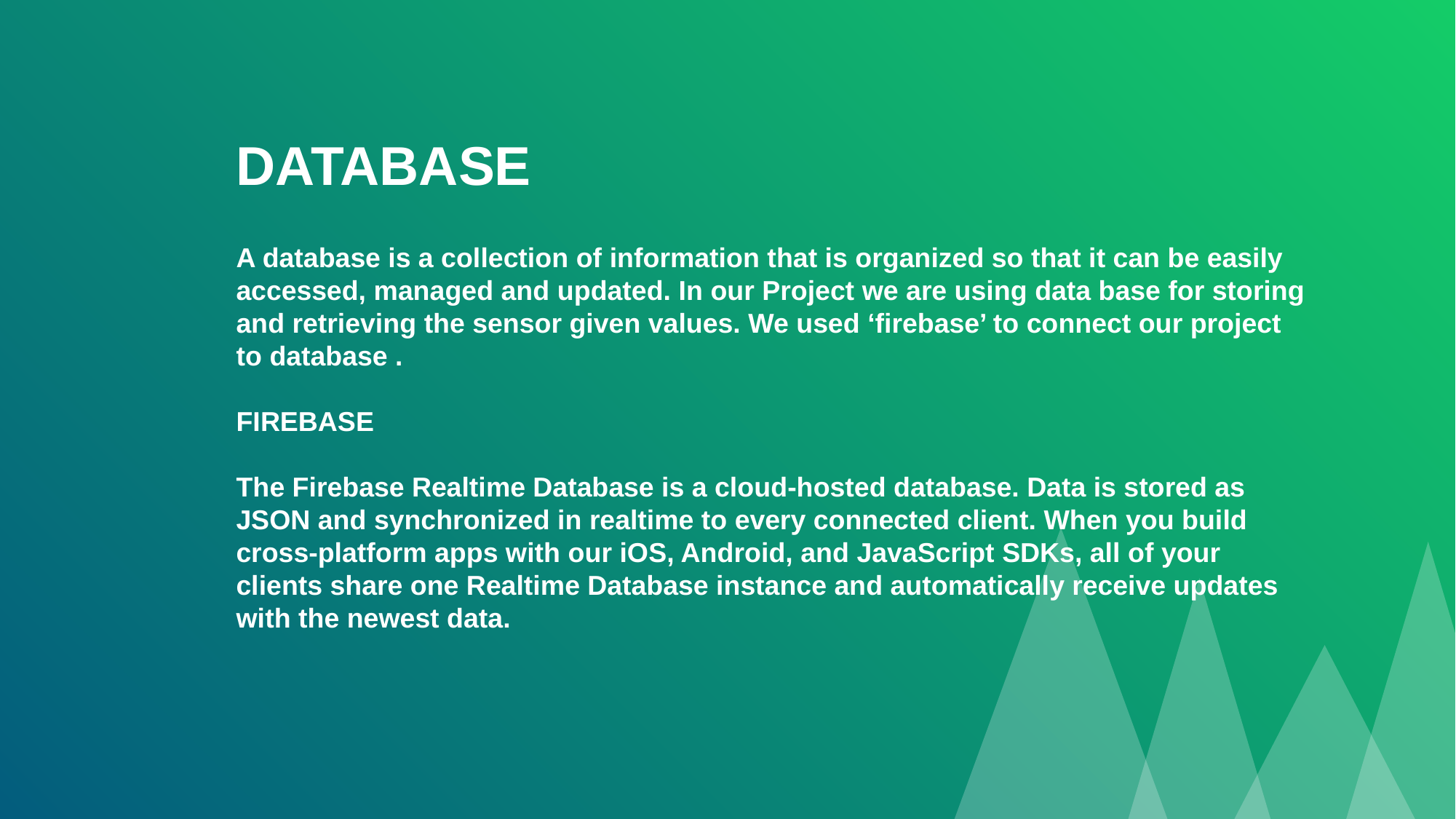

DATABASE
A database is a collection of information that is organized so that it can be easily accessed, managed and updated. In our Project we are using data base for storing and retrieving the sensor given values. We used ‘firebase’ to connect our project to database .

FIREBASE

The Firebase Realtime Database is a cloud-hosted database. Data is stored as JSON and synchronized in realtime to every connected client. When you build cross-platform apps with our iOS, Android, and JavaScript SDKs, all of your clients share one Realtime Database instance and automatically receive updates with the newest data.